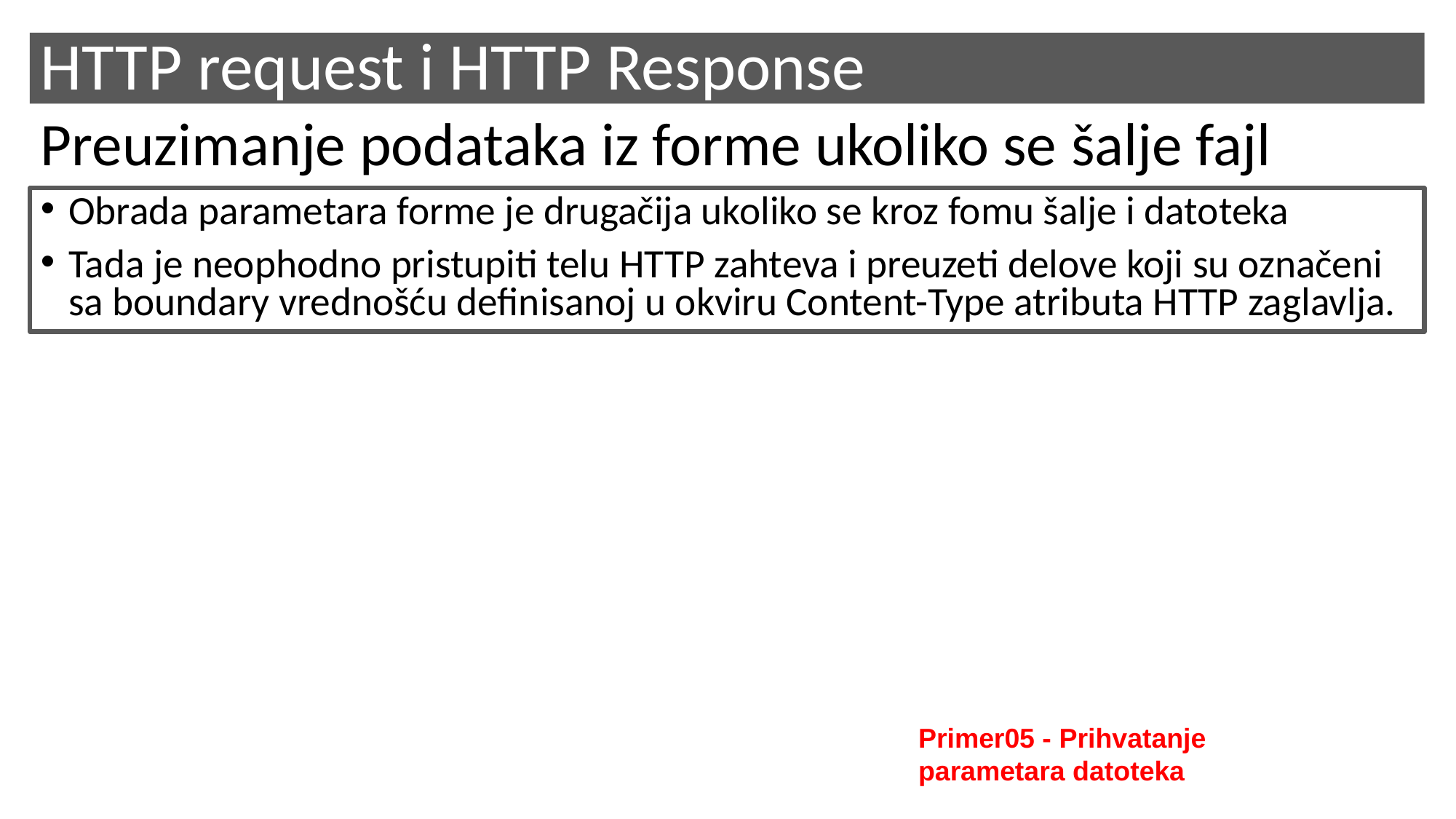

# HTTP request i HTTP Response
Preuzimanje podataka iz forme ukoliko se šalje fajl
Obrada parametara forme je drugačija ukoliko se kroz fomu šalje i datoteka
Tada je neophodno pristupiti telu HTTP zahteva i preuzeti delove koji su označeni sa boundary vrednošću definisanoj u okviru Content-Type atributa HTTP zaglavlja.
Primer05 - Prihvatanje parametara datoteka